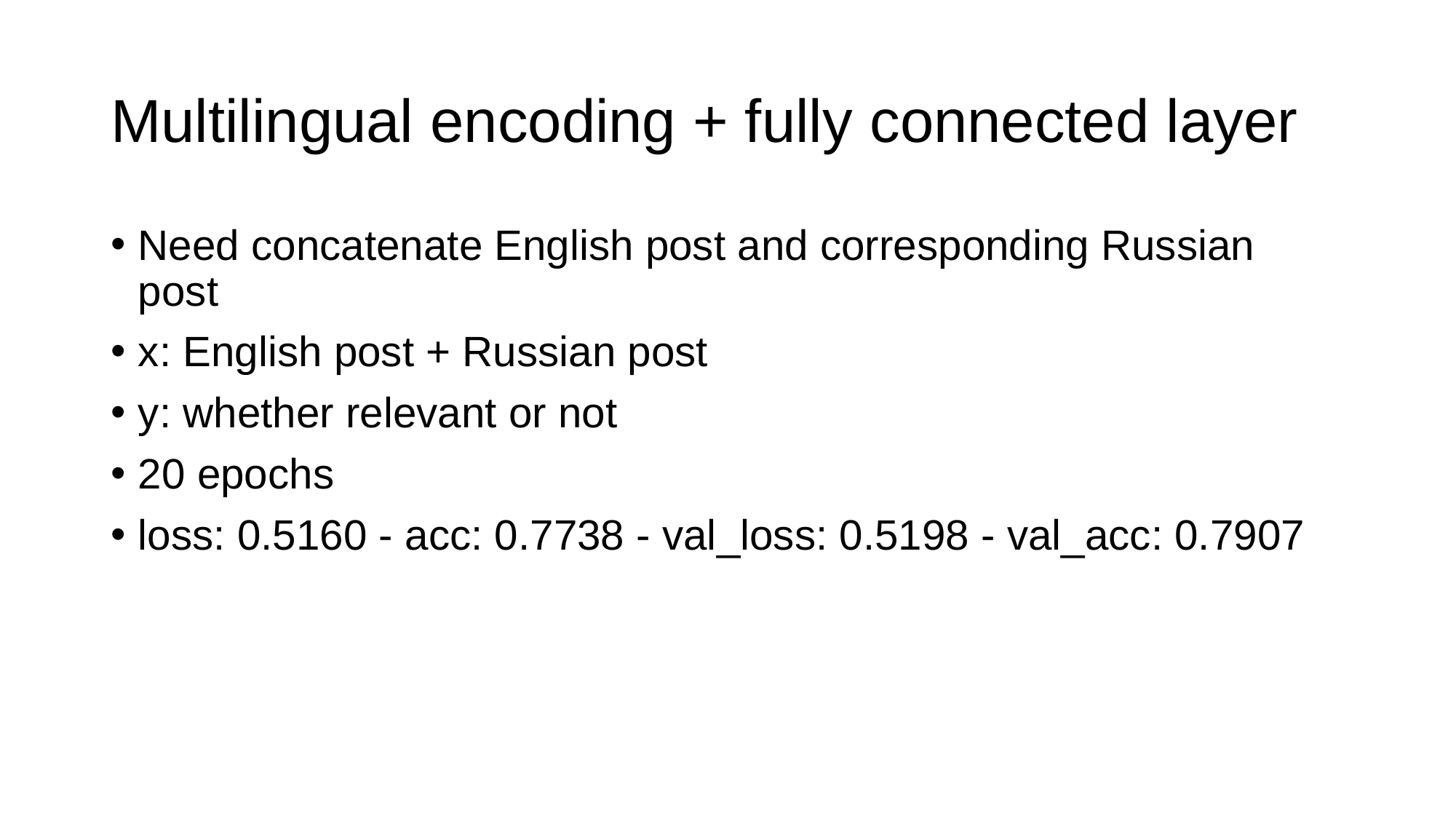

# Multilingual encoding + fully connected layer
Need concatenate English post and corresponding Russian post
x: English post + Russian post
y: whether relevant or not
20 epochs
loss: 0.5160 - acc: 0.7738 - val_loss: 0.5198 - val_acc: 0.7907